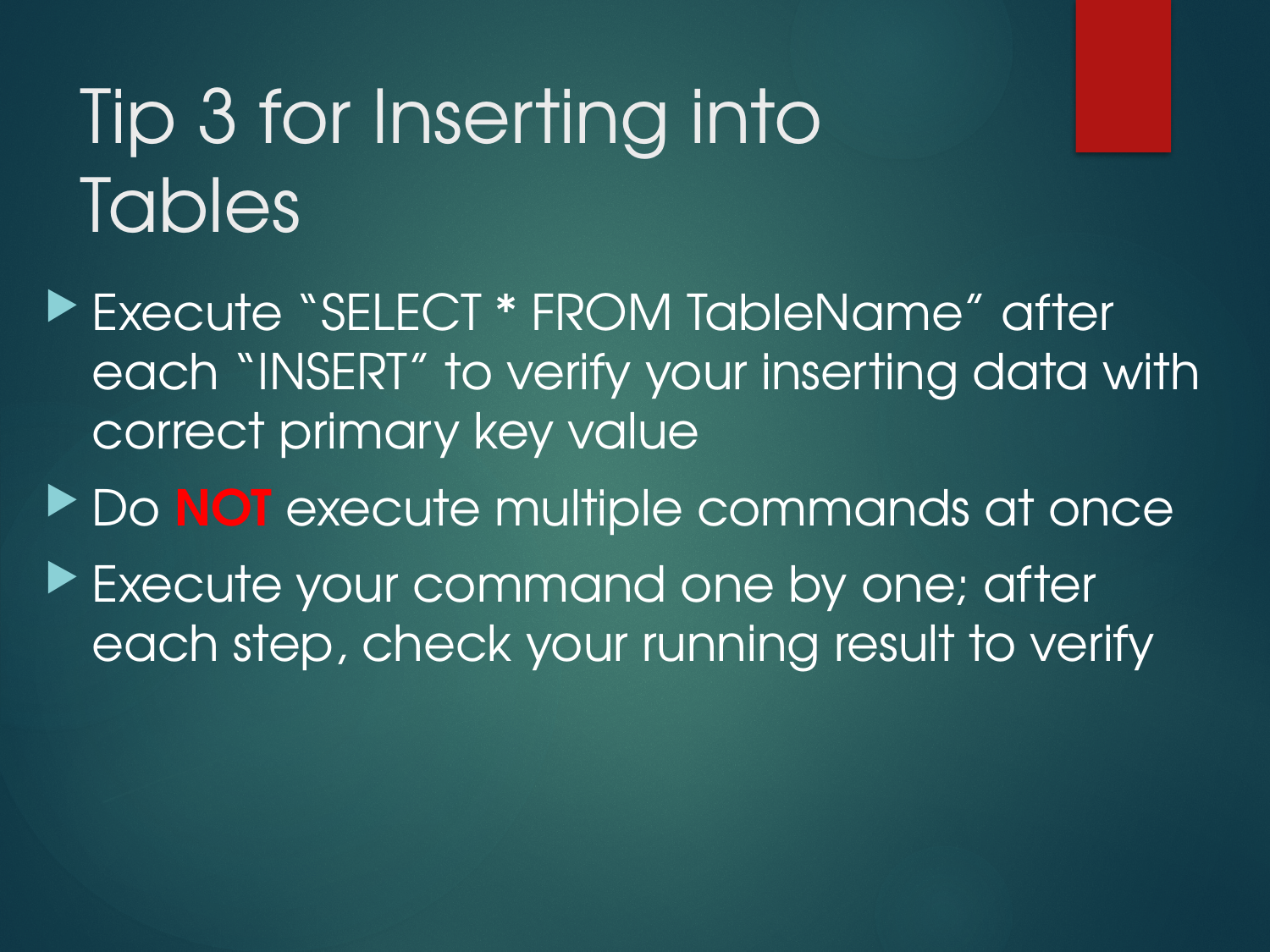

# Tip 3 for Inserting into Tables
Execute “SELECT * FROM TableName” after each “INSERT” to verify your inserting data with correct primary key value
Do NOT execute multiple commands at once
Execute your command one by one; after each step, check your running result to verify